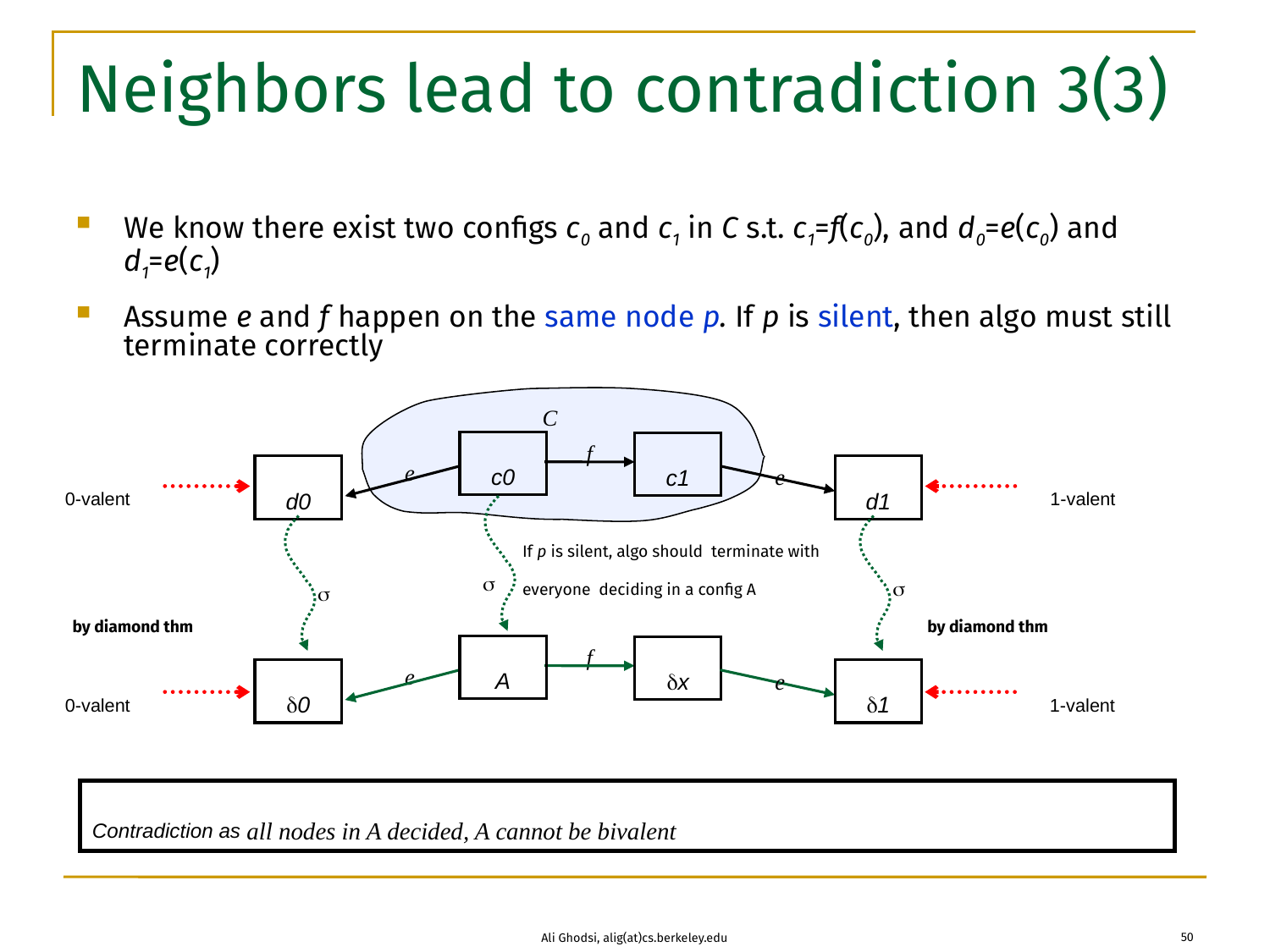

# Neighbors lead to contradiction 3(3)
We know there exist two configs c0 and c1 in C s.t. c1=f(c0), and d0=e(c0) and d1=e(c1)

Assume e and f happen on the same node p. If p is silent, then algo must still terminate correctly

C

f
e
e
c0
c1
d0
d1
0-valent

1-valent

If p is silent, algo should  terminate with everyone  deciding in a config A

σ
σ
σ
by diamond thm
by diamond thm
f
δx

e

e

A
δ0
δ1
0-valent

1-valent

Contradiction as all nodes in A decided, A cannot be bivalent
50
Ali Ghodsi, alig(at)cs.berkeley.edu